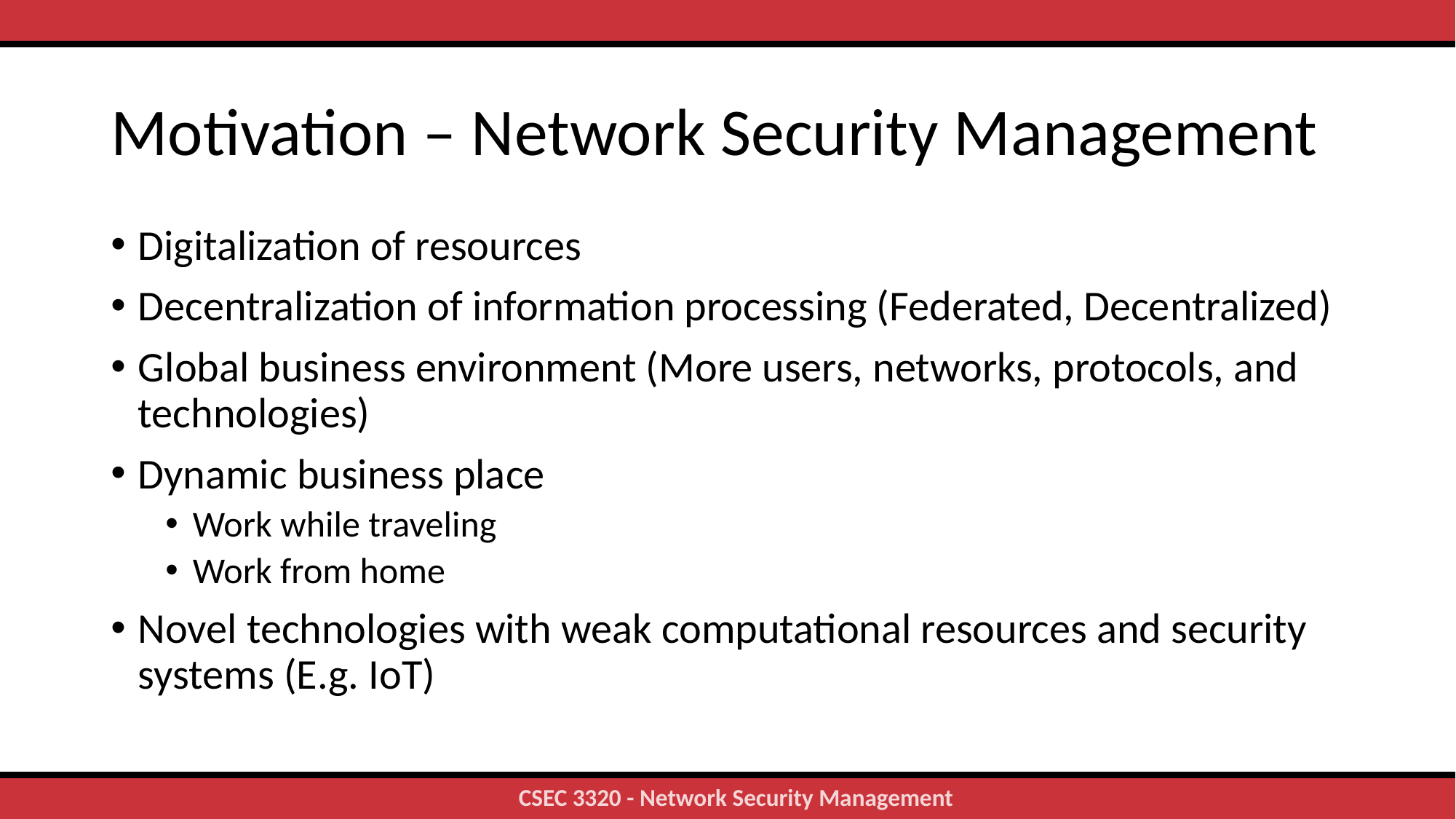

# Motivation – Network Security Management
Digitalization of resources
Decentralization of information processing (Federated, Decentralized)
Global business environment (More users, networks, protocols, and technologies)
Dynamic business place
Work while traveling
Work from home
Novel technologies with weak computational resources and security systems (E.g. IoT)

5
CSEC 3320 - Network Security Management